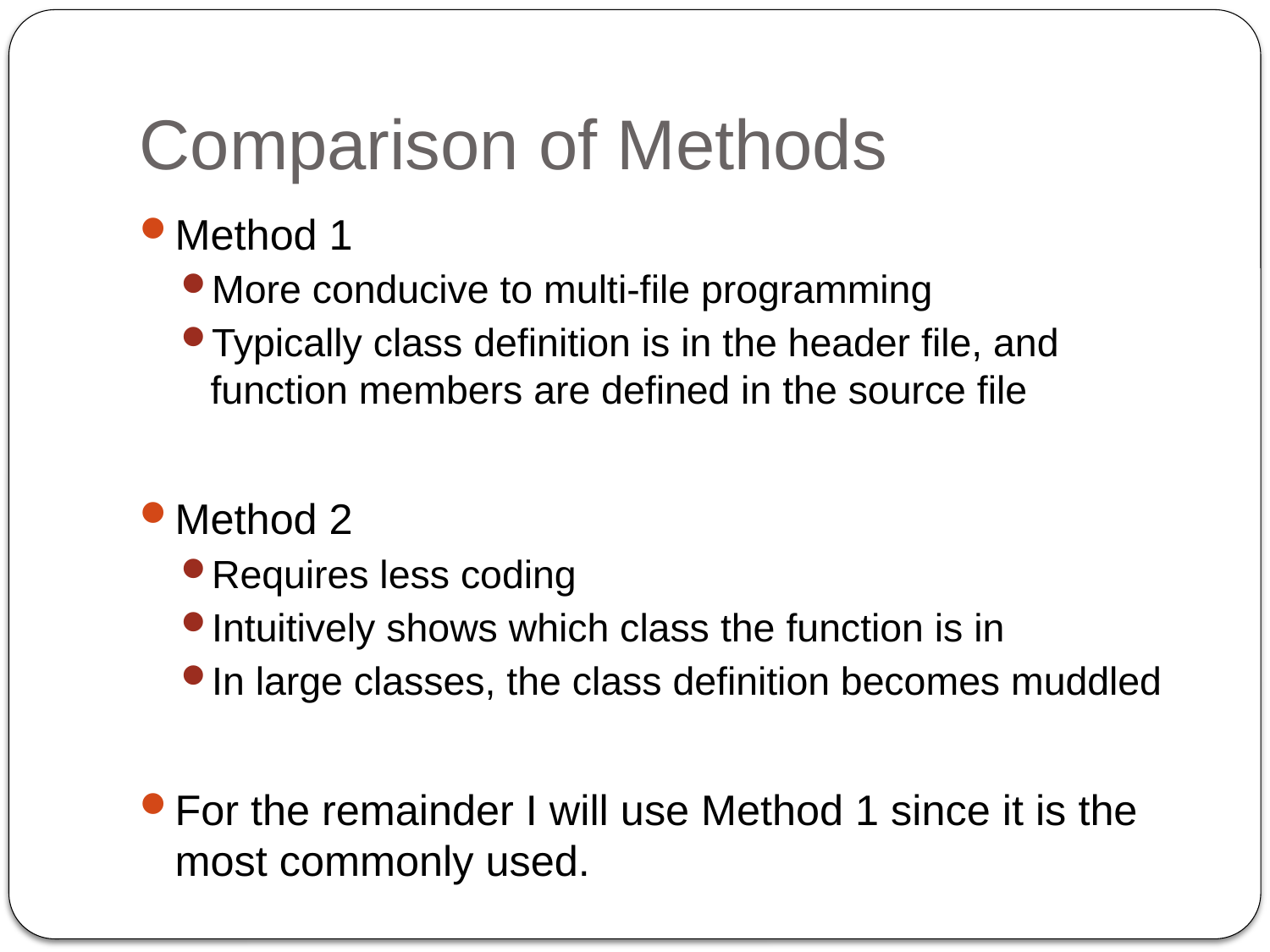

# Comparison of Methods
Method 1
More conducive to multi-file programming
Typically class definition is in the header file, and function members are defined in the source file

Method 2
Requires less coding
Intuitively shows which class the function is in
In large classes, the class definition becomes muddled

For the remainder I will use Method 1 since it is the most commonly used.